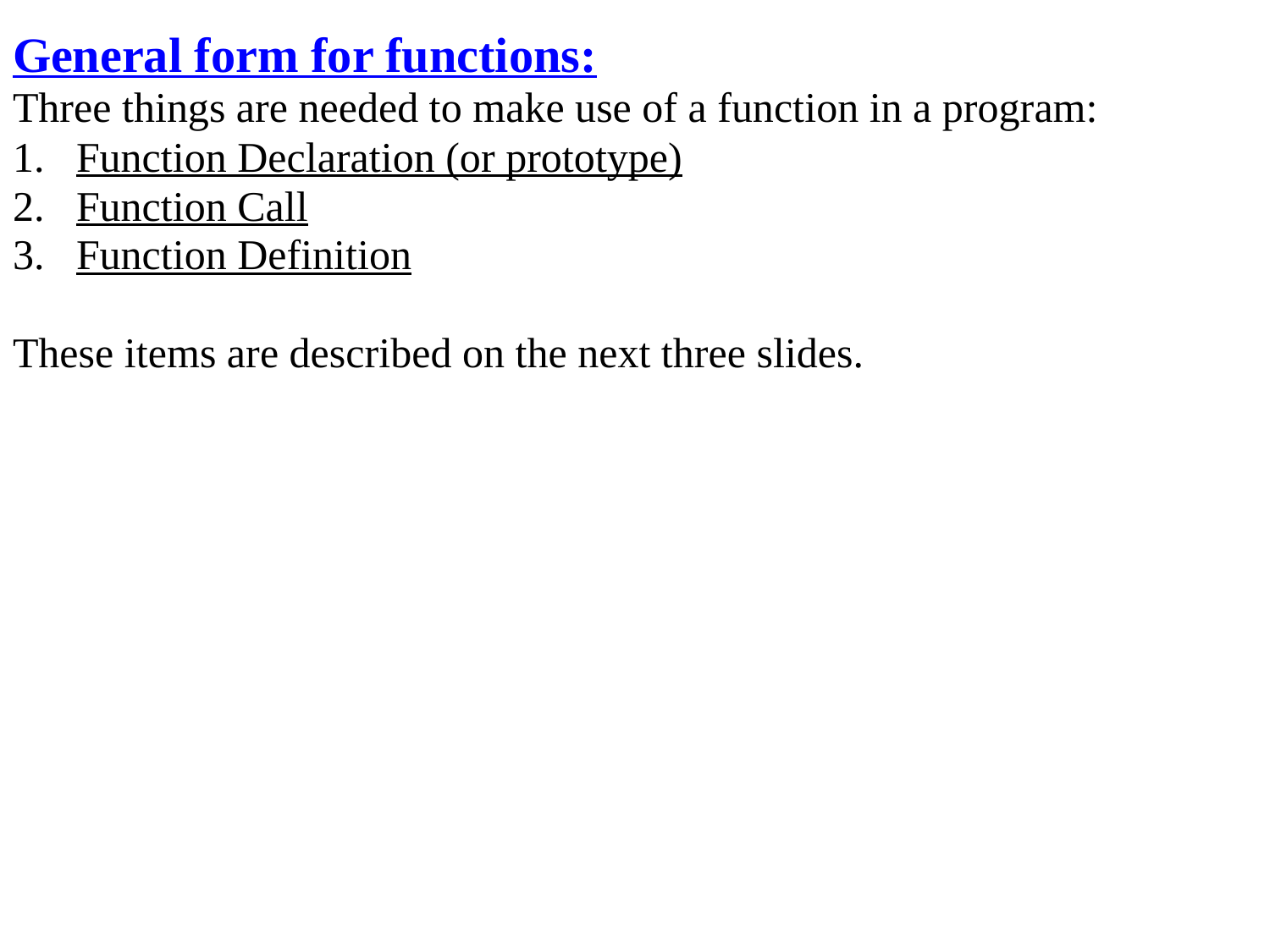

General form for functions:
Three things are needed to make use of a function in a program:
Function Declaration (or prototype)
Function Call
Function Definition

These items are described on the next three slides.